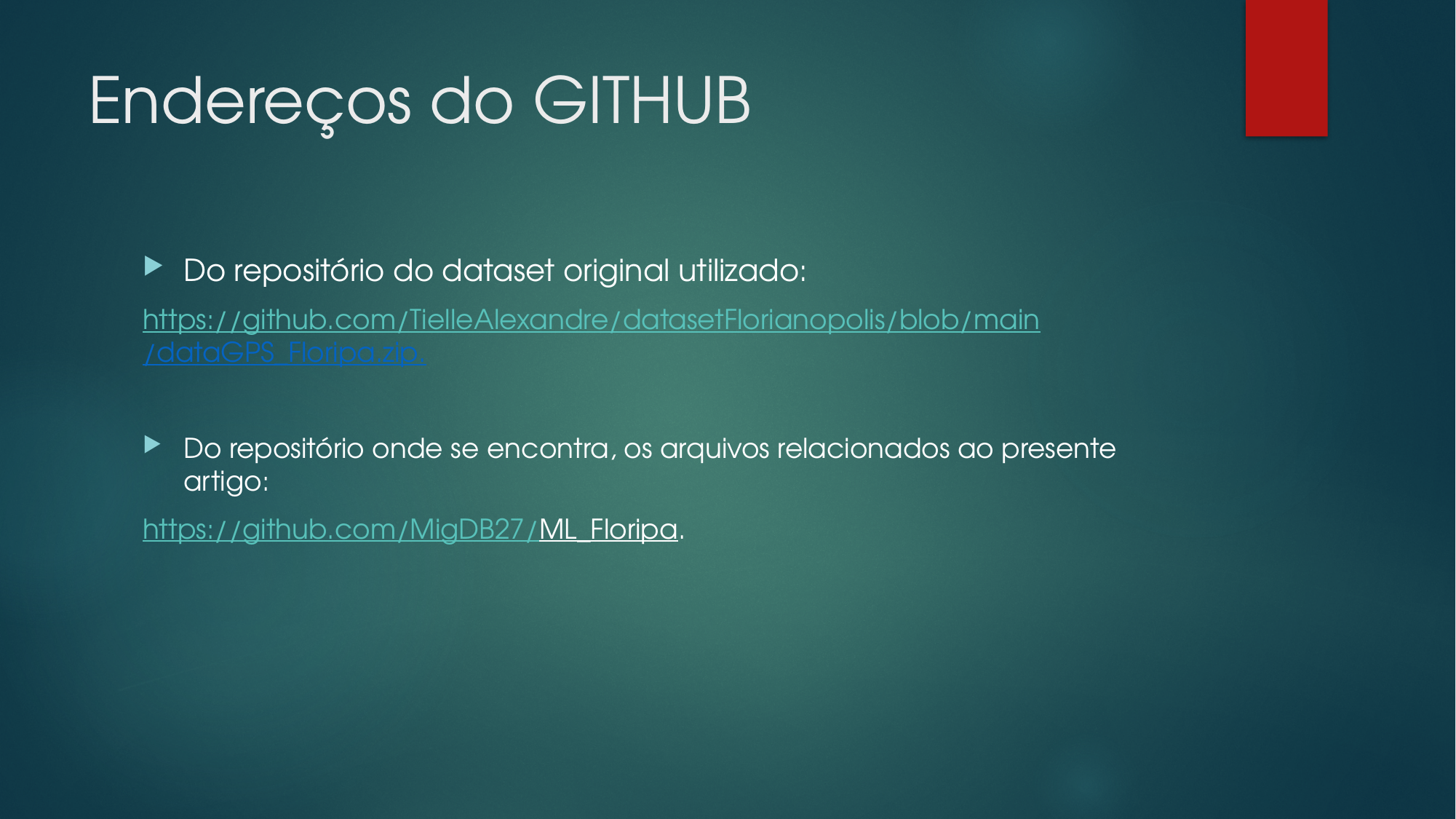

# Endereços do GITHUB
Do repositório do dataset original utilizado:
https://github.com/TielleAlexandre/datasetFlorianopolis/blob/main/dataGPS_Floripa.zip.

Do repositório onde se encontra, os arquivos relacionados ao presente artigo:
https://github.com/MigDB27/ML_Floripa.